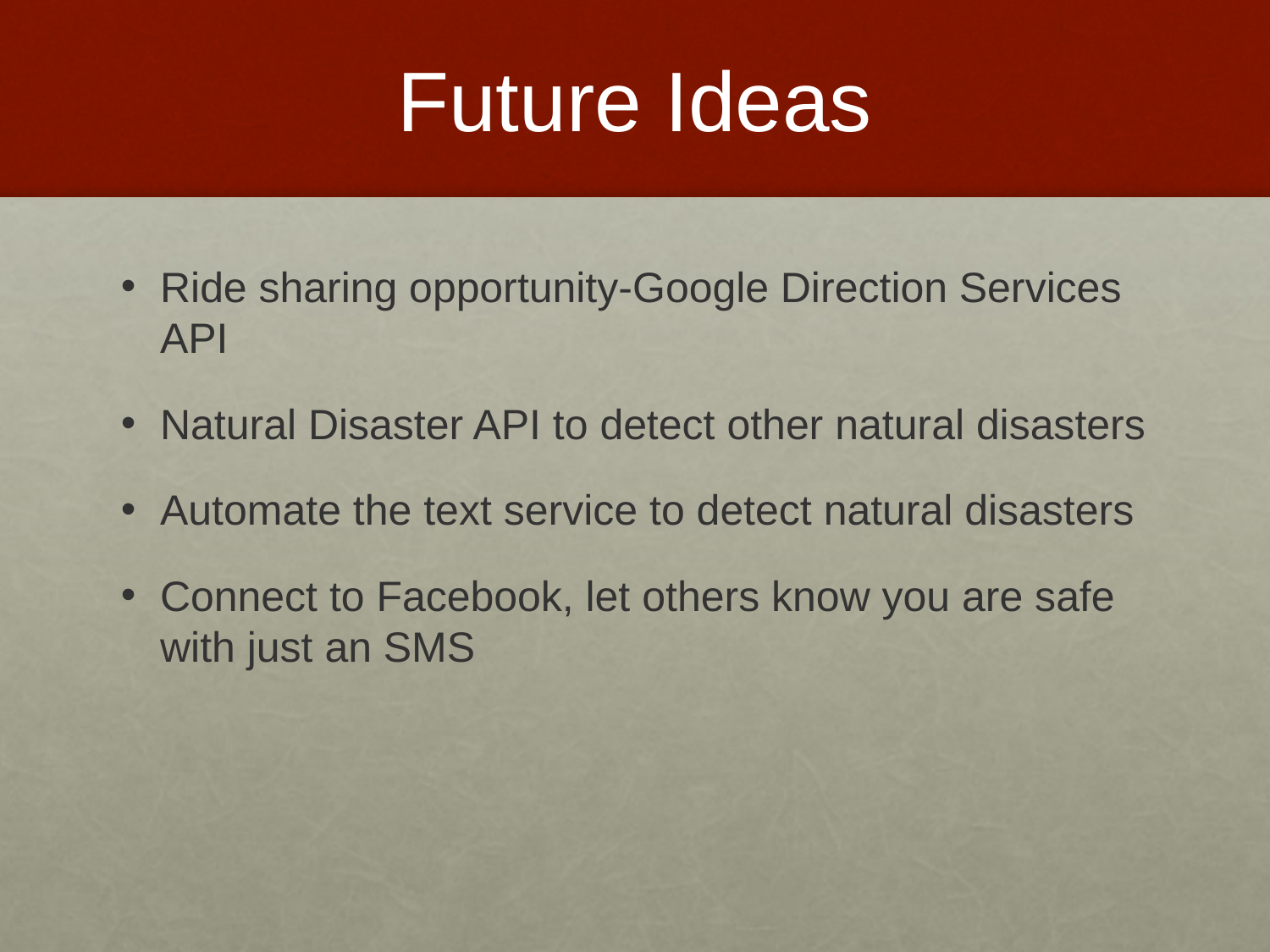

# Future Ideas
Ride sharing opportunity-Google Direction Services API
Natural Disaster API to detect other natural disasters
Automate the text service to detect natural disasters
Connect to Facebook, let others know you are safe with just an SMS